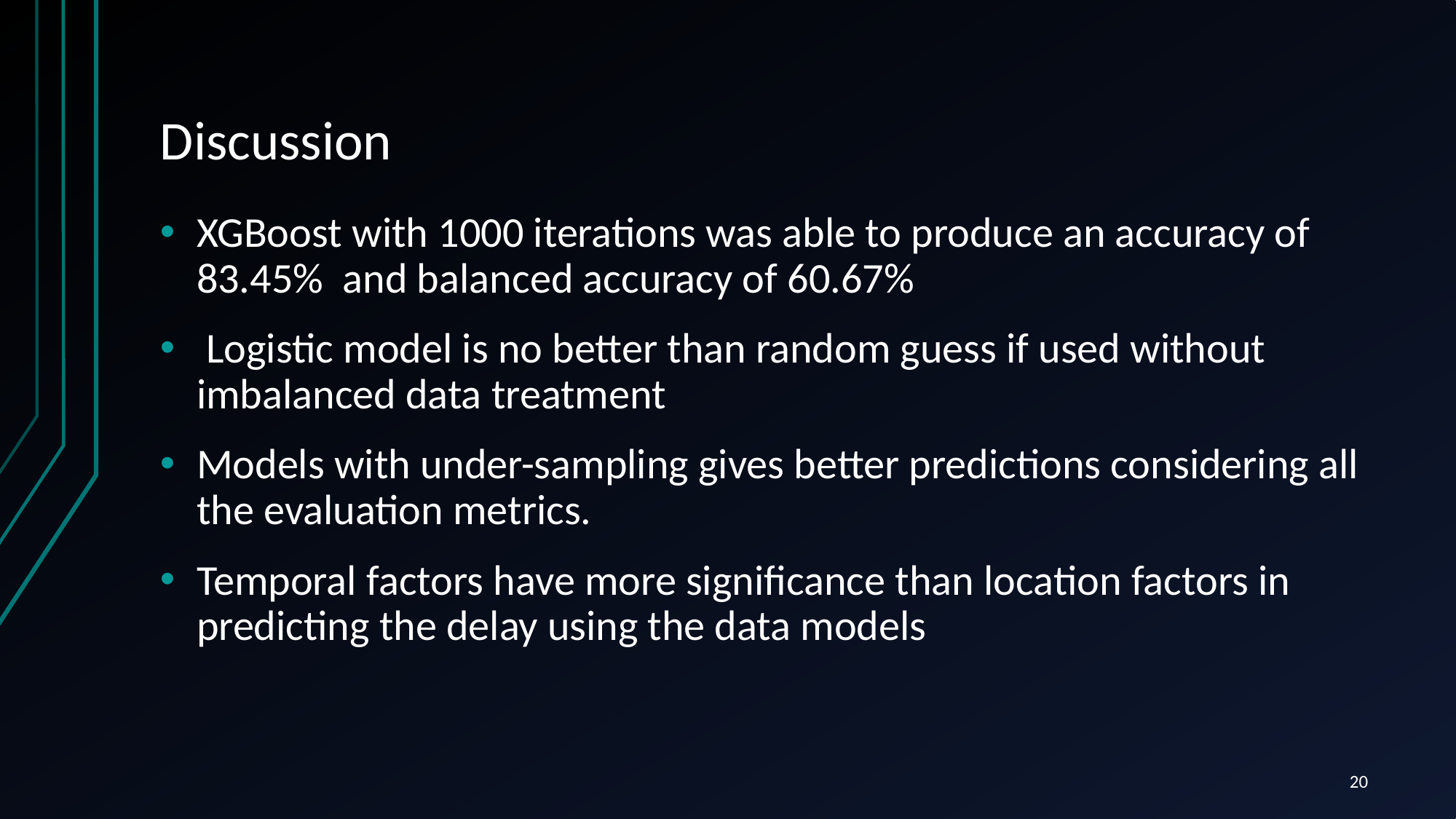

# Discussion
XGBoost with 1000 iterations was able to produce an accuracy of 83.45%  and balanced accuracy of 60.67%
 Logistic model is no better than random guess if used without imbalanced data treatment
Models with under-sampling gives better predictions considering all the evaluation metrics.
Temporal factors have more significance than location factors in predicting the delay using the data models
20